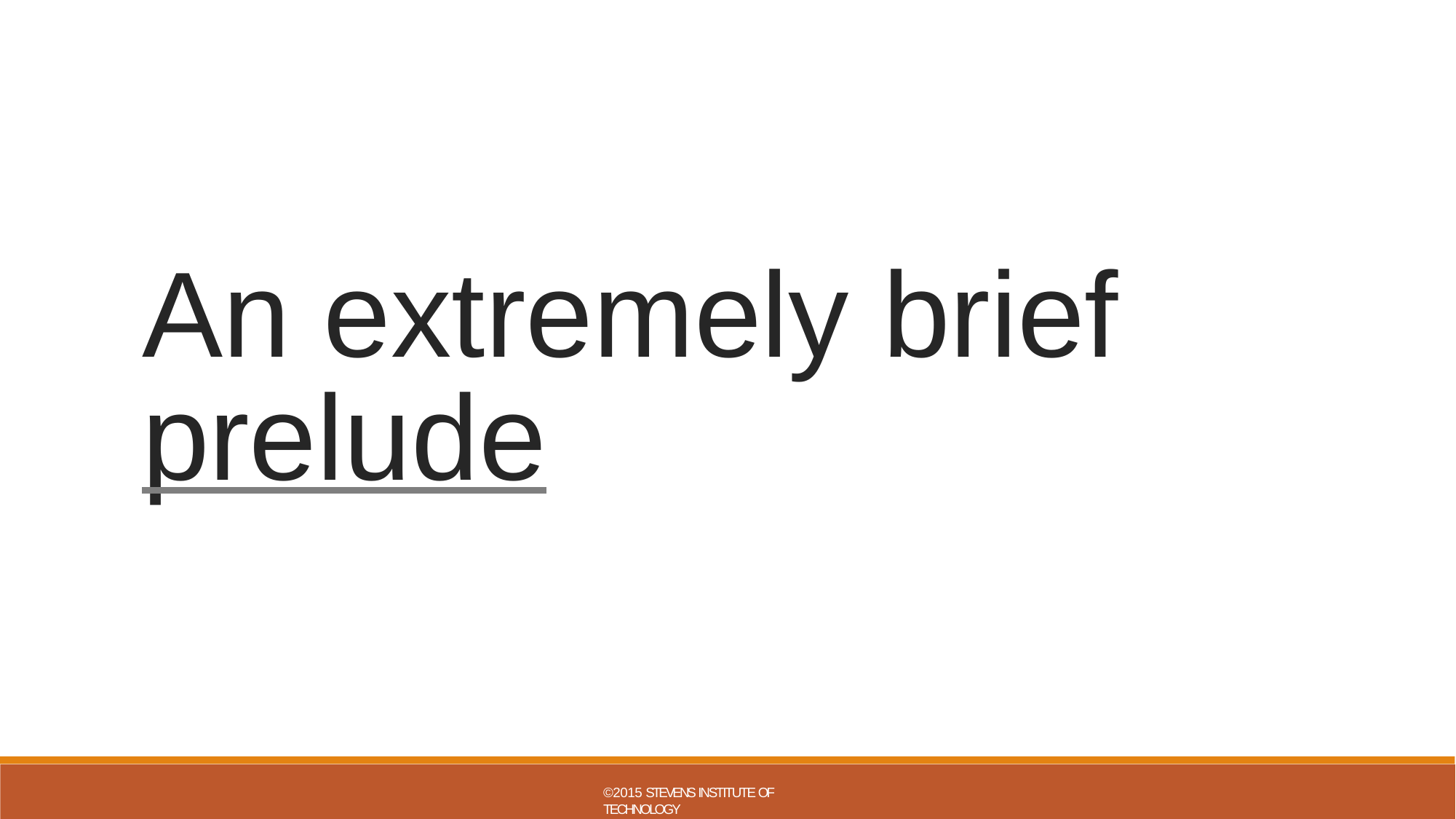

An extremely brief  prelude

©2015 STEVENS INSTITUTE OF TECHNOLOGY